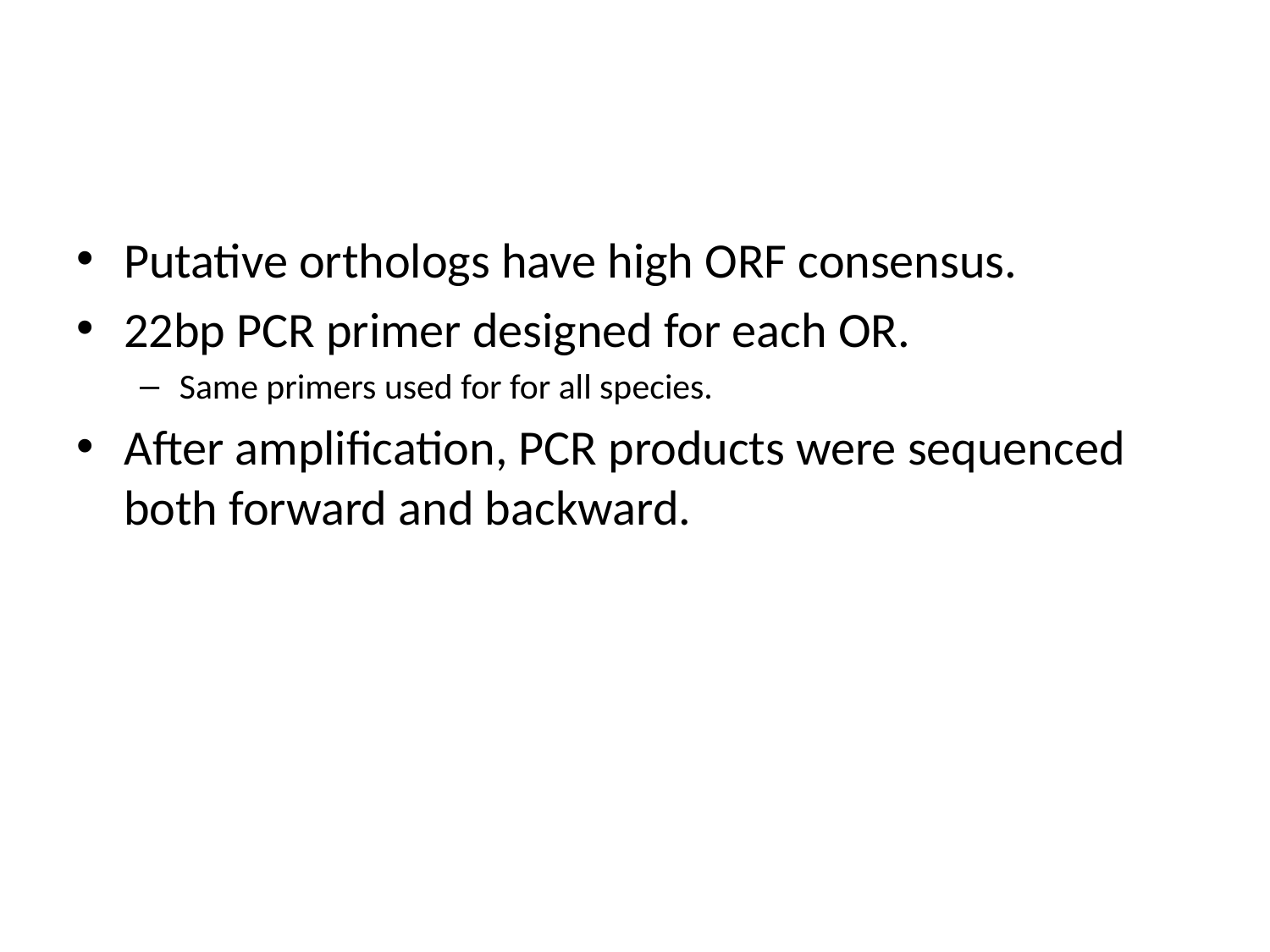

#
Putative orthologs have high ORF consensus.
22bp PCR primer designed for each OR.
Same primers used for for all species.
After amplification, PCR products were sequenced both forward and backward.